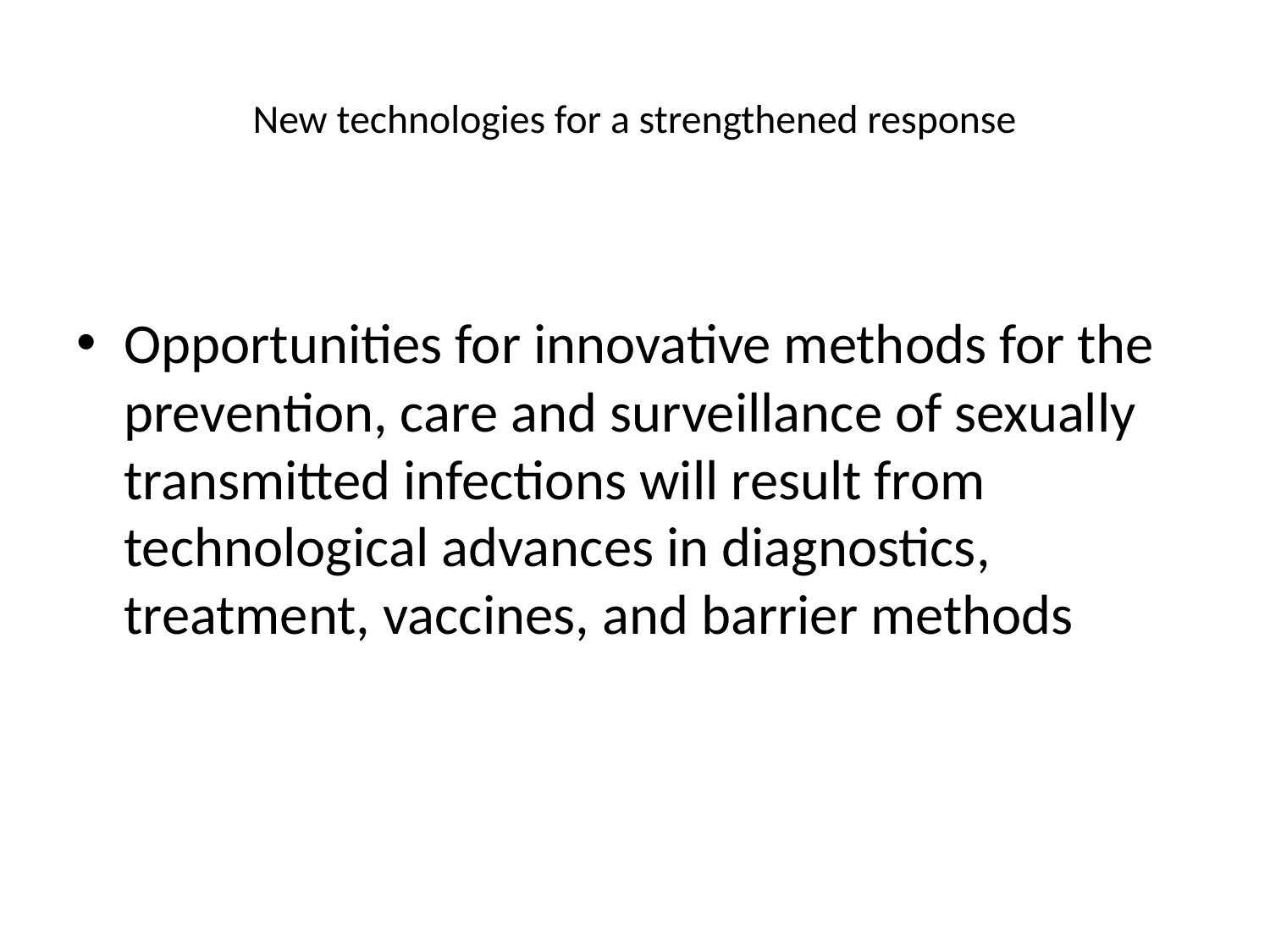

# New technologies for a strengthened response

Opportunities for innovative methods for the prevention, care and surveillance of sexually transmitted infections will result from technological advances in diagnostics, treatment, vaccines, and barrier methods